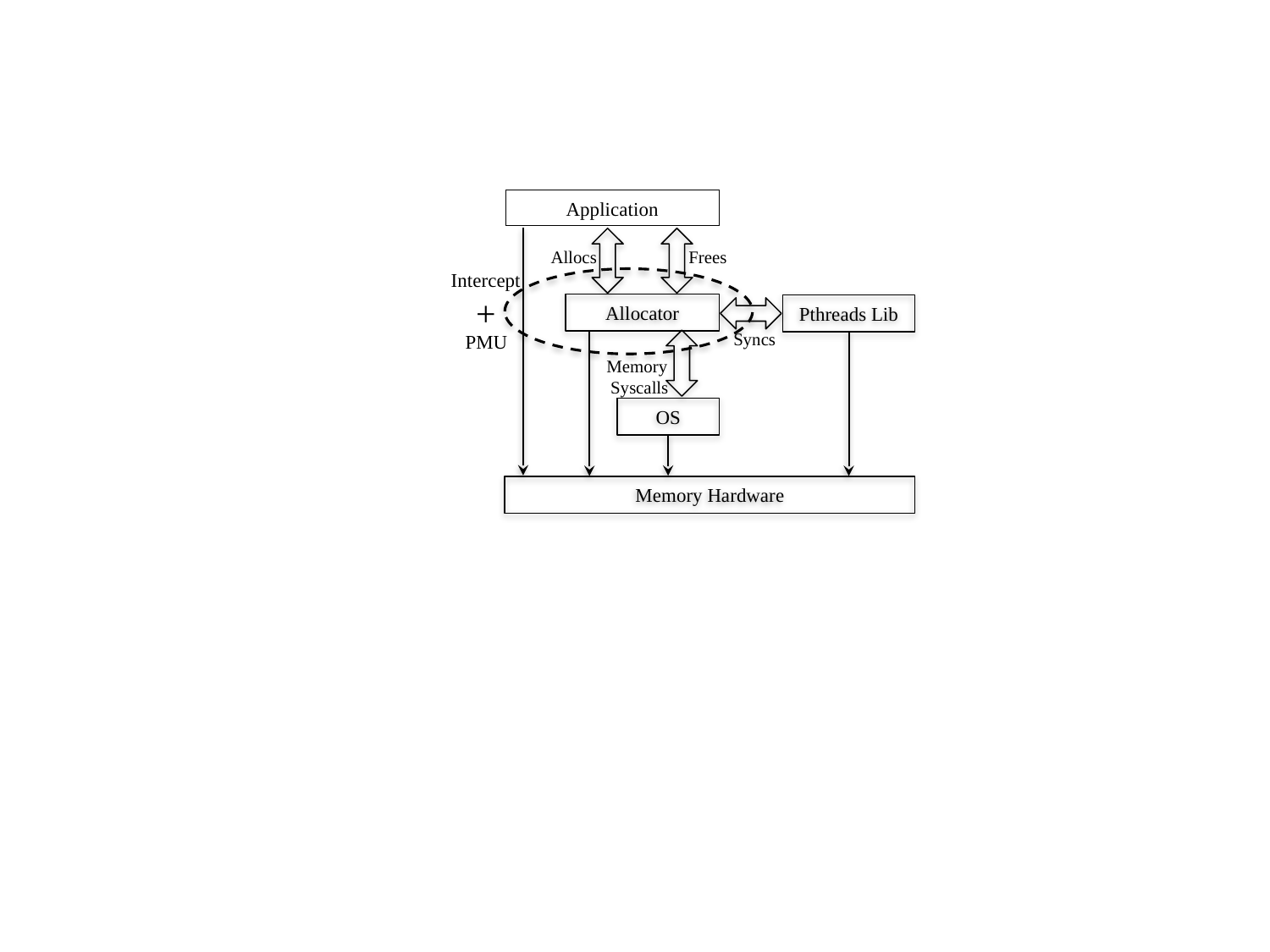

Application

Allocs
Frees
Intercept
+
PMU

Allocator
Pthreads Lib
Syncs

Memory
Syscalls
OS
Memory Hardware